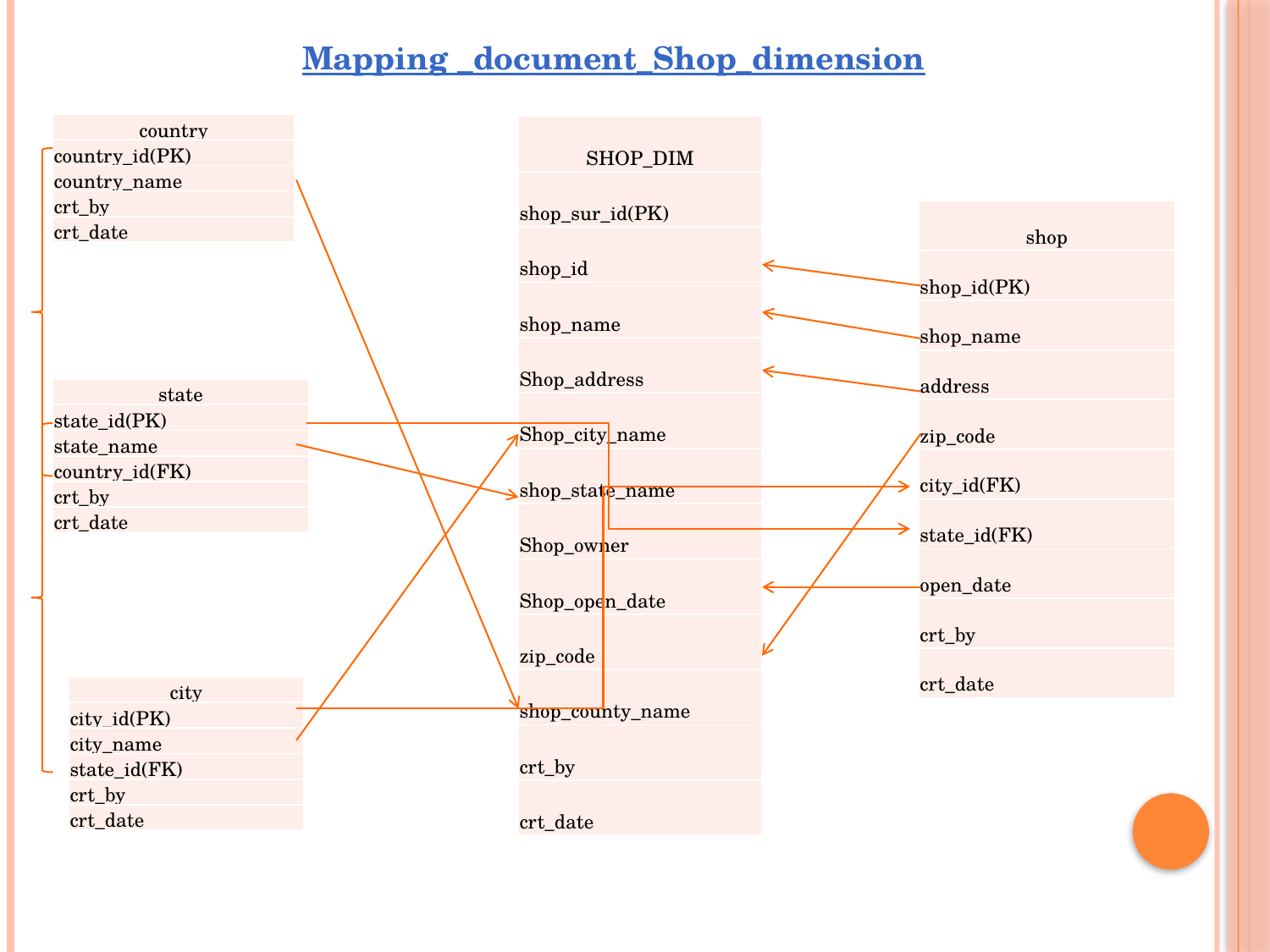

Mapping _document_Shop_dimension
| country |
| --- |
| country\_id(PK) |
| country\_name |
| crt\_by |
| crt\_date |
| SHOP\_DIM |
| --- |
| shop\_sur\_id(PK) |
| shop\_id |
| shop\_name |
| Shop\_address |
| Shop\_city\_name |
| shop\_state\_name |
| Shop\_owner |
| Shop\_open\_date |
| zip\_code |
| shop\_county\_name |
| crt\_by |
| crt\_date |

| shop |
| --- |
| shop\_id(PK) |
| shop\_name |
| address |
| zip\_code |
| city\_id(FK) |
| state\_id(FK) |
| open\_date |
| crt\_by |
| crt\_date |
| state |
| --- |
| state\_id(PK) |
| state\_name |
| country\_id(FK) |
| crt\_by |
| crt\_date |

| city |
| --- |
| city\_id(PK) |
| city\_name |
| state\_id(FK) |
| crt\_by |
| crt\_date |